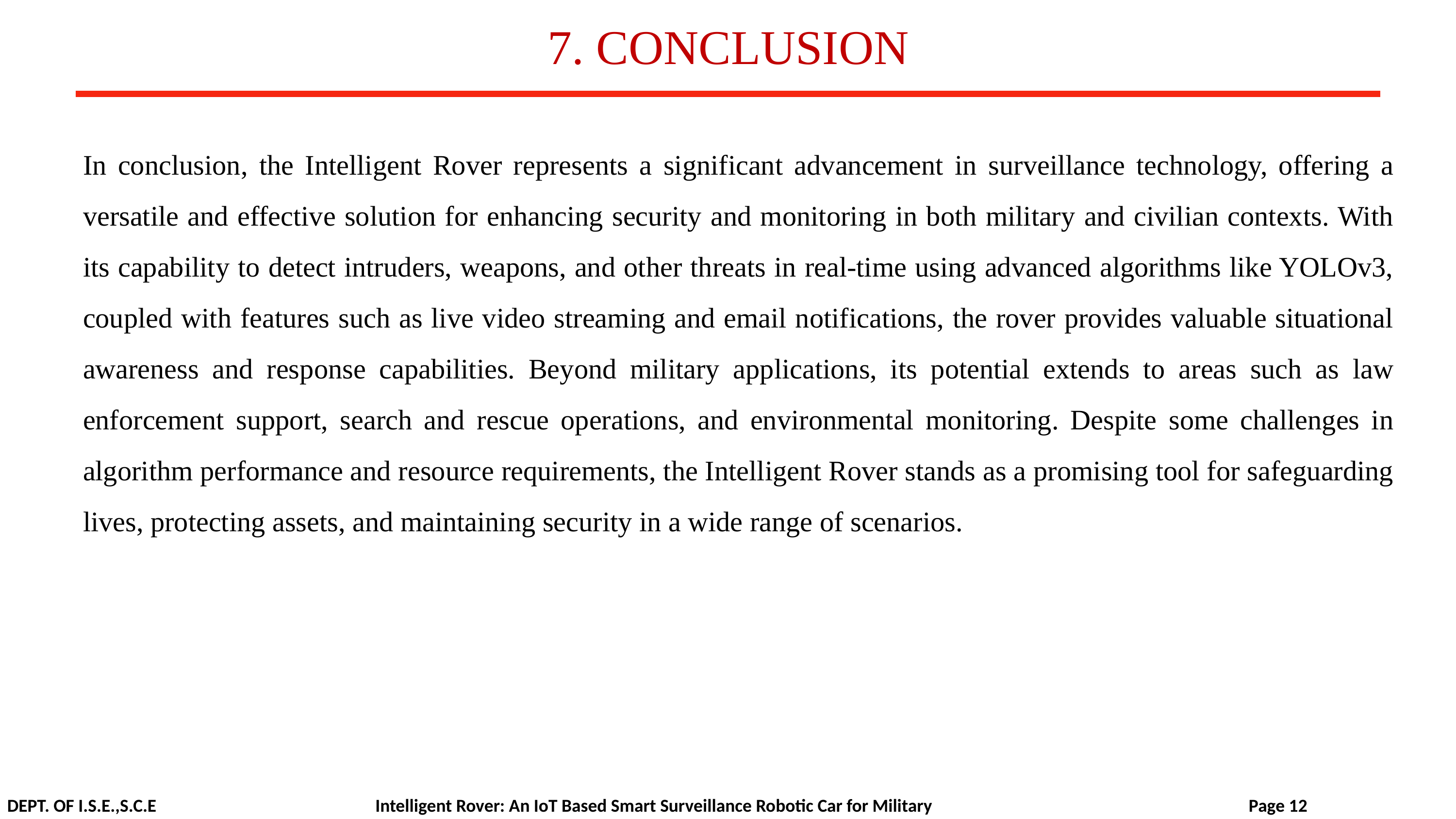

# 7. CONCLUSION
In conclusion, the Intelligent Rover represents a significant advancement in surveillance technology, offering a versatile and effective solution for enhancing security and monitoring in both military and civilian contexts. With its capability to detect intruders, weapons, and other threats in real-time using advanced algorithms like YOLOv3, coupled with features such as live video streaming and email notifications, the rover provides valuable situational awareness and response capabilities. Beyond military applications, its potential extends to areas such as law enforcement support, search and rescue operations, and environmental monitoring. Despite some challenges in algorithm performance and resource requirements, the Intelligent Rover stands as a promising tool for safeguarding lives, protecting assets, and maintaining security in a wide range of scenarios.

DEPT. OF I.S.E.,S.C.E             			 Intelligent Rover: An IoT Based Smart Surveillance Robotic Car for Military                                                                             Page 12